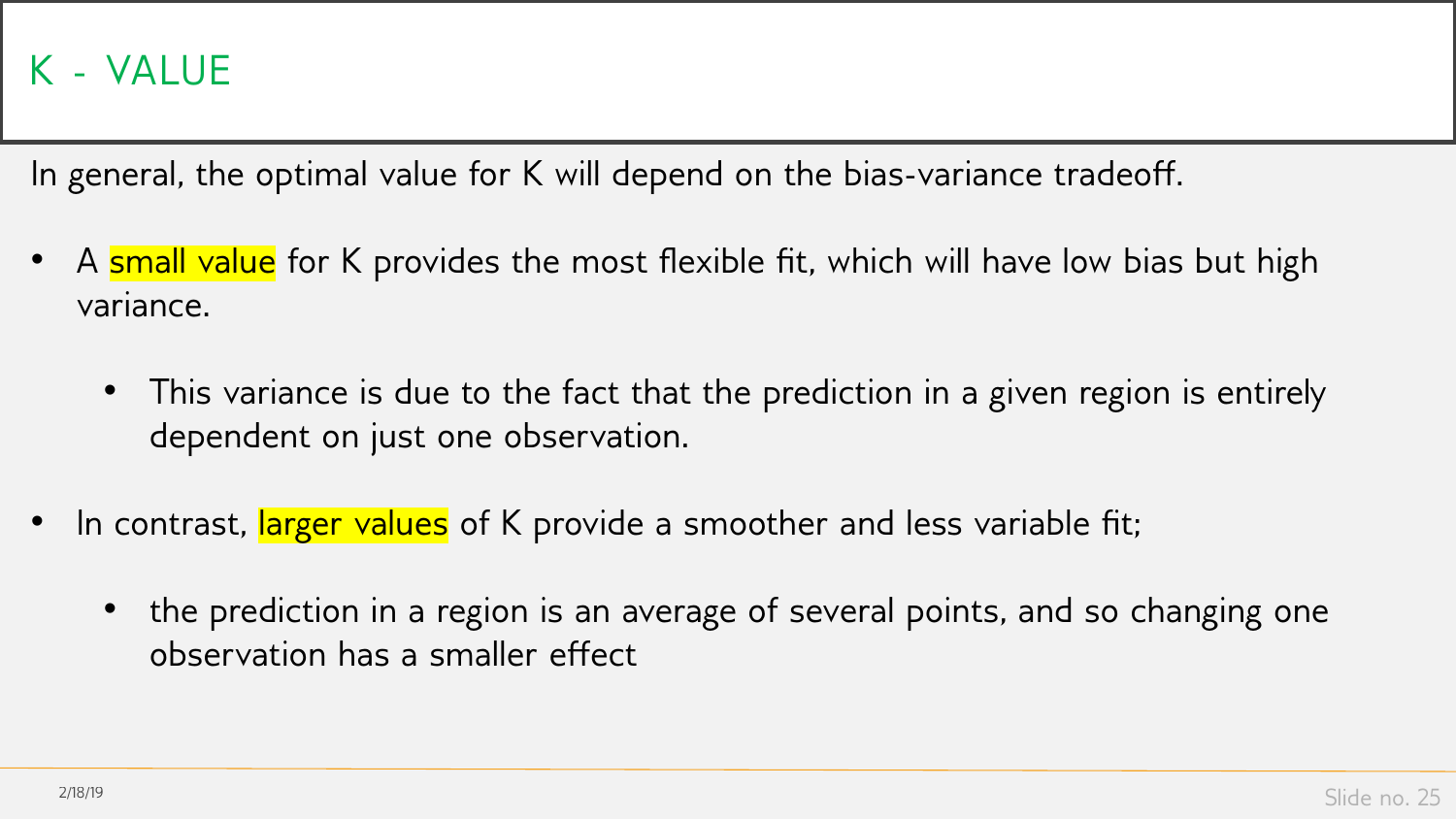

# K - value
In general, the optimal value for K will depend on the bias-variance tradeoff.

A small value for K provides the most flexible fit, which will have low bias but high variance.

This variance is due to the fact that the prediction in a given region is entirely dependent on just one observation.

In contrast, larger values of K provide a smoother and less variable fit;

the prediction in a region is an average of several points, and so changing one observation has a smaller effect
2/18/19
Slide no. 25